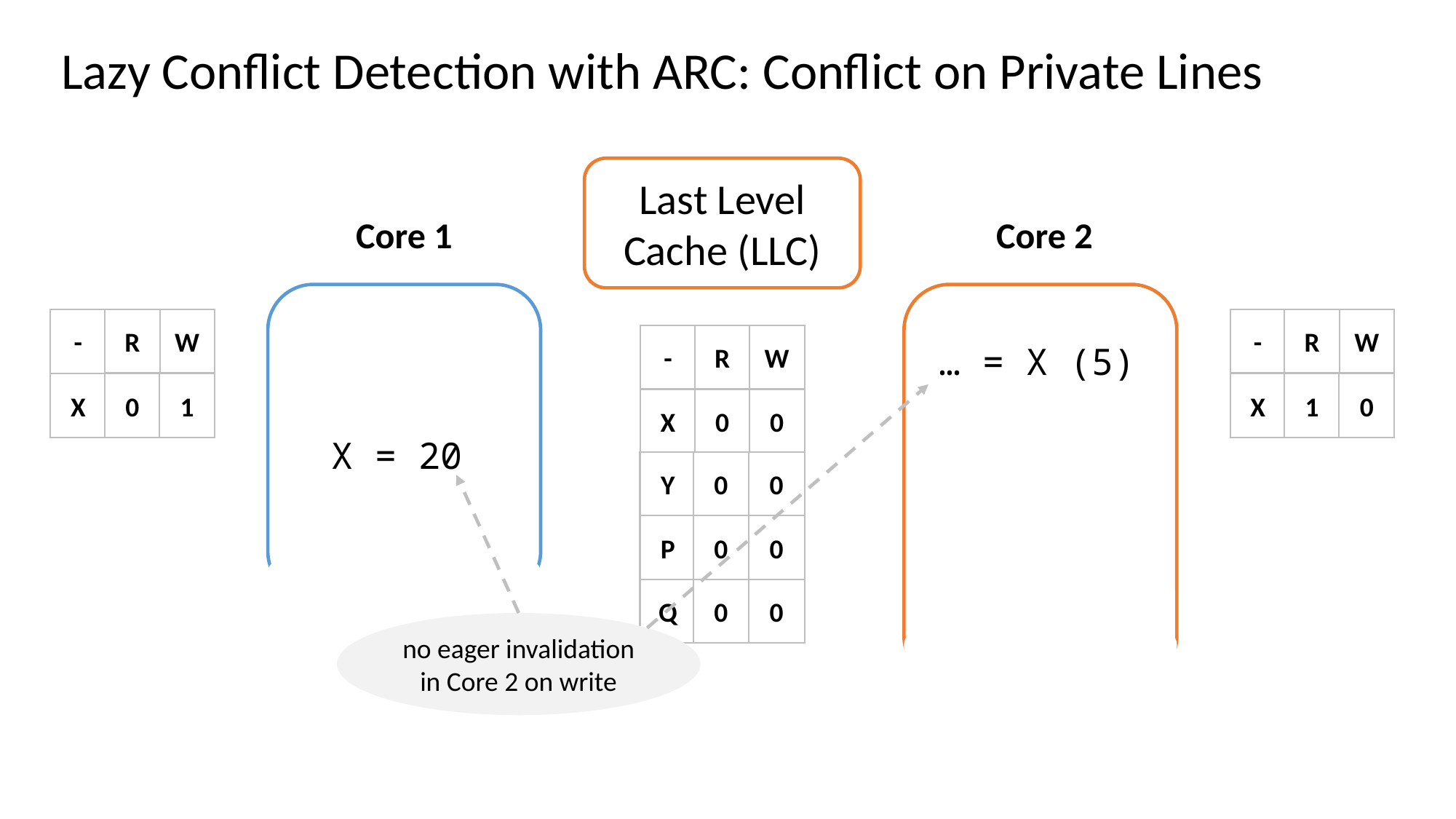

# Lazy Conflict Detection with ARC: Conflict on Private Lines
Last Level Cache (LLC)
Core 1
 Core 2

W
R
W
-
R
-
W
R
-
… = X (5)
0
1
1
X
0
X
0
0
X
X = 20
0
0
Y
0
0
P

0
0
Q
no eager invalidation in Core 2 on write